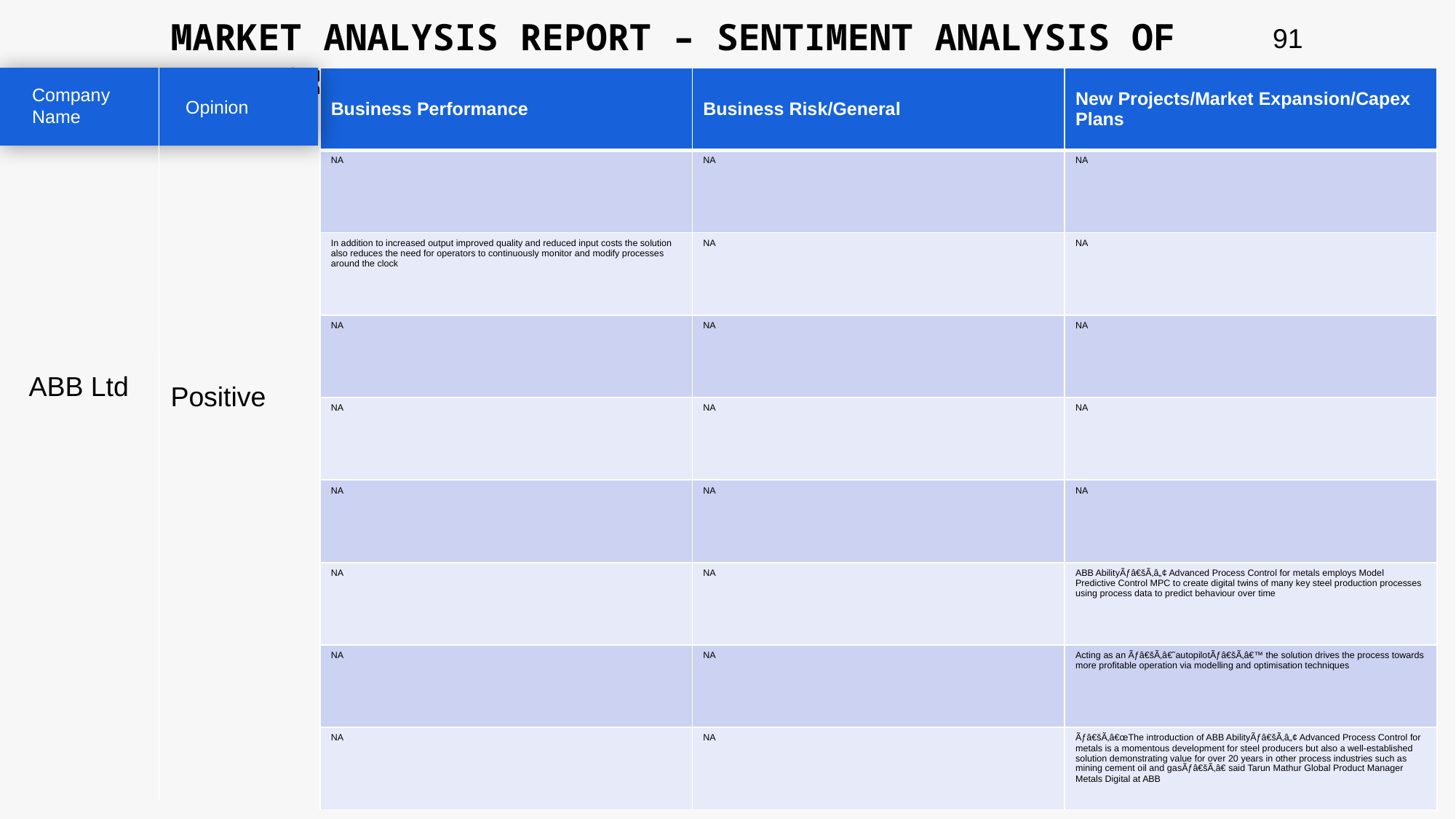

MARKET ANALYSIS REPORT – SENTIMENT ANALYSIS OF PEER GROUP
91

| Business Performance | Business Risk/General | New Projects/Market Expansion/Capex Plans |
| --- | --- | --- |
| NA | NA | NA |
| In addition to increased output improved quality and reduced input costs the solution also reduces the need for operators to continuously monitor and modify processes around the clock | NA | NA |
| NA | NA | NA |
| NA | NA | NA |
| NA | NA | NA |
| NA | NA | ABB AbilityÃƒâ€šÃ‚â„¢ Advanced Process Control for metals employs Model Predictive Control MPC to create digital twins of many key steel production processes using process data to predict behaviour over time |
| NA | NA | Acting as an Ãƒâ€šÃ‚â€˜autopilotÃƒâ€šÃ‚â€™ the solution drives the process towards more profitable operation via modelling and optimisation techniques |
| NA | NA | Ãƒâ€šÃ‚â€œThe introduction of ABB AbilityÃƒâ€šÃ‚â„¢ Advanced Process Control for metals is a momentous development for steel producers but also a well-established solution demonstrating value for over 20 years in other process industries such as mining cement oil and gasÃƒâ€šÃ‚â€ said Tarun Mathur Global Product Manager Metals Digital at ABB |
Company Name
Opinion
ABB Ltd
Positive